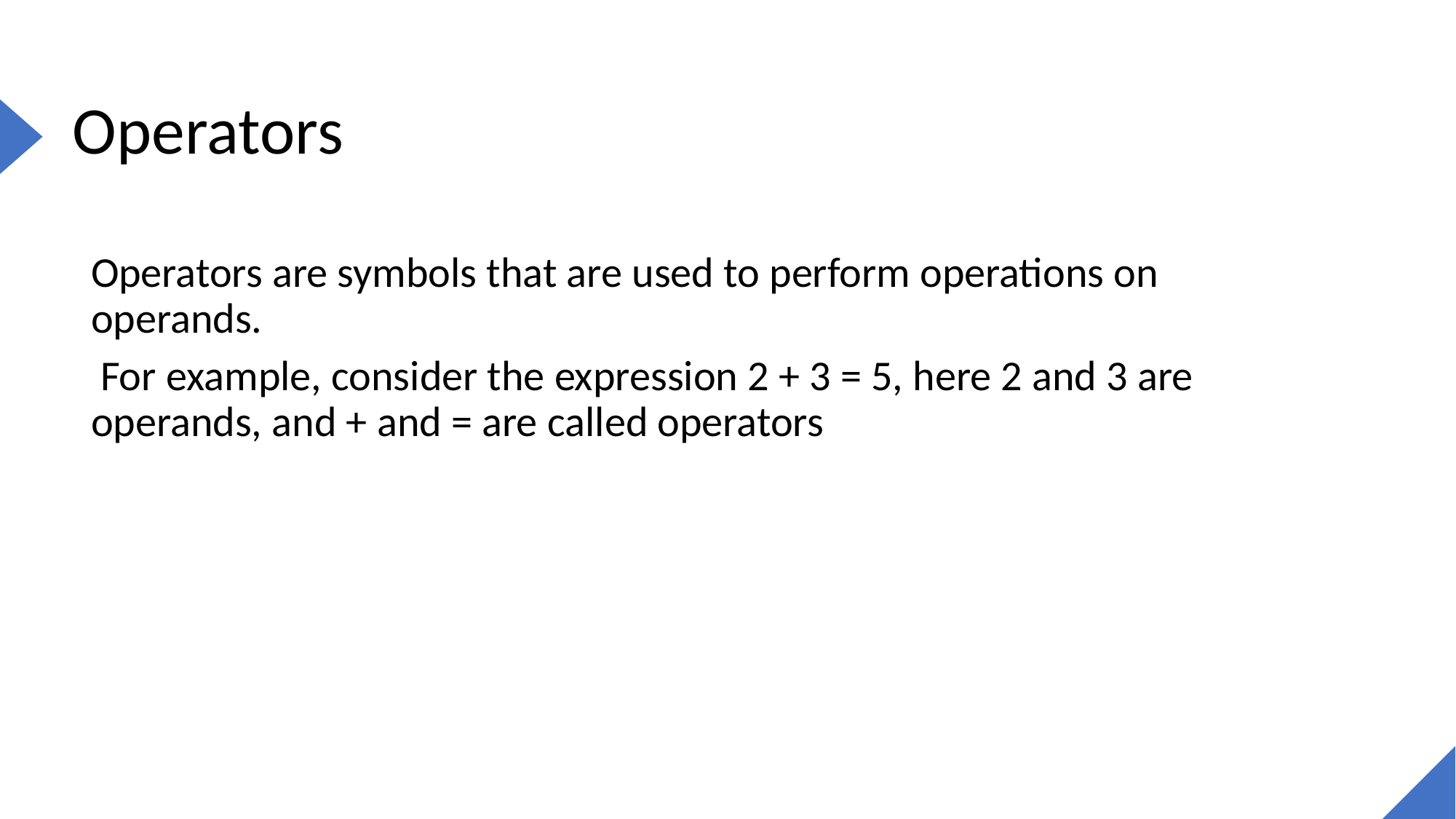

# Operators
Operators are symbols that are used to perform operations on operands.
 For example, consider the expression 2 + 3 = 5, here 2 and 3 are operands, and + and = are called operators